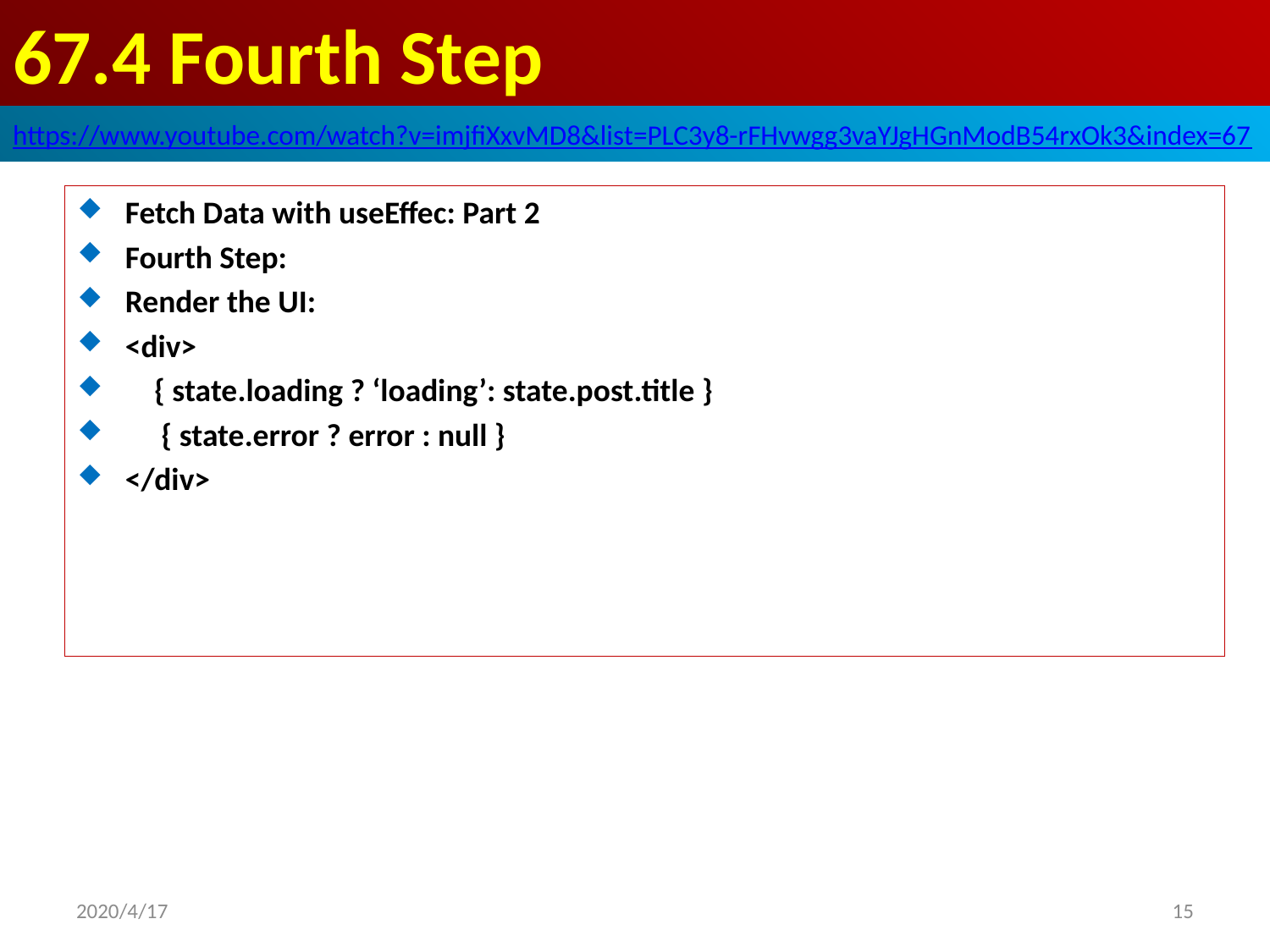

# 67.4 Fourth Step
https://www.youtube.com/watch?v=imjfiXxvMD8&list=PLC3y8-rFHvwgg3vaYJgHGnModB54rxOk3&index=67
Fetch Data with useEffec: Part 2
Fourth Step:
Render the UI:
<div>
    { state.loading ? ‘loading’: state.post.title }
     { state.error ? error : null }
</div>

2020/4/17
15